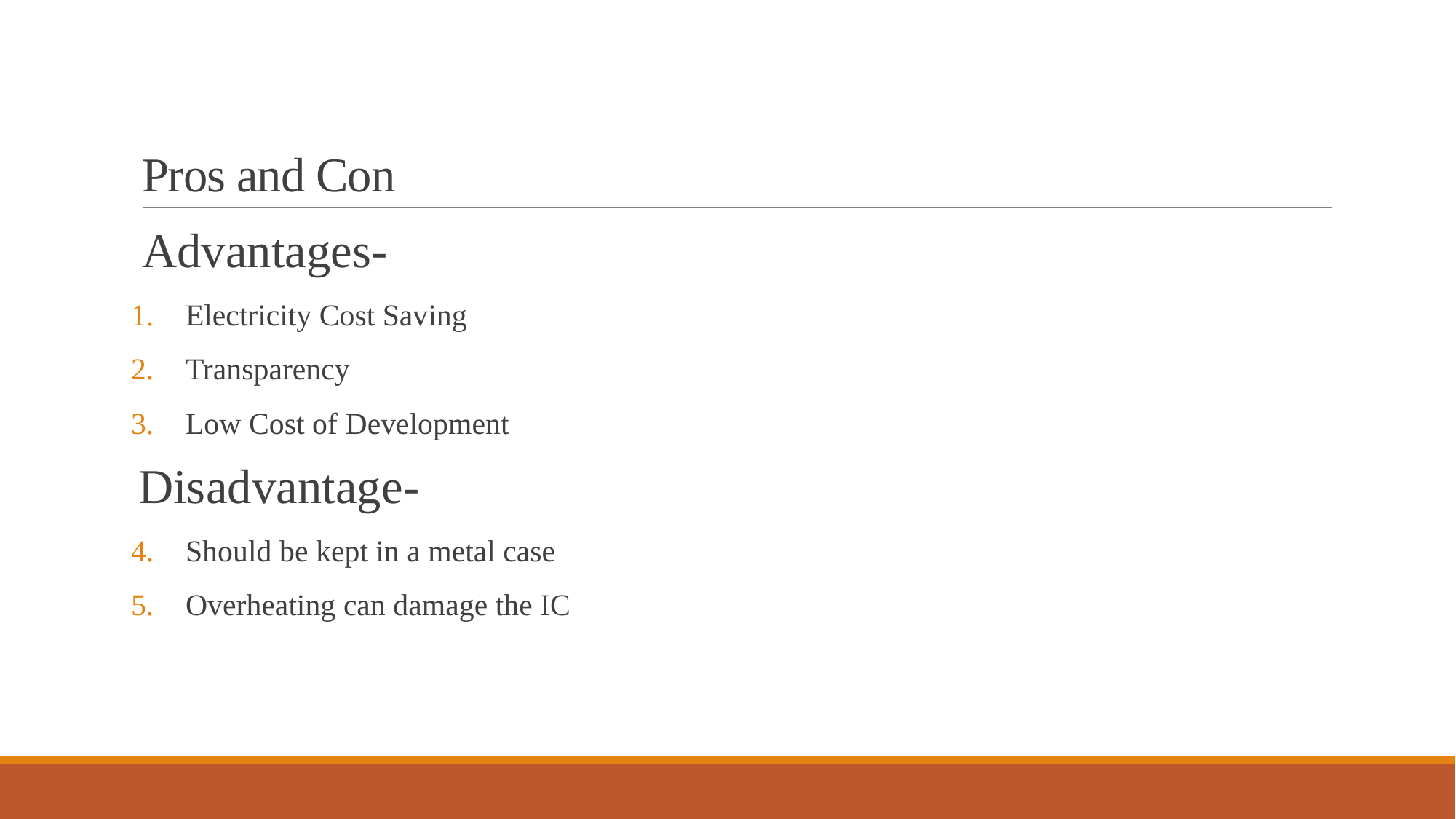

# Pros and Con
Advantages-
Electricity Cost Saving
Transparency
Low Cost of Development
 Disadvantage-
Should be kept in a metal case
Overheating can damage the IC